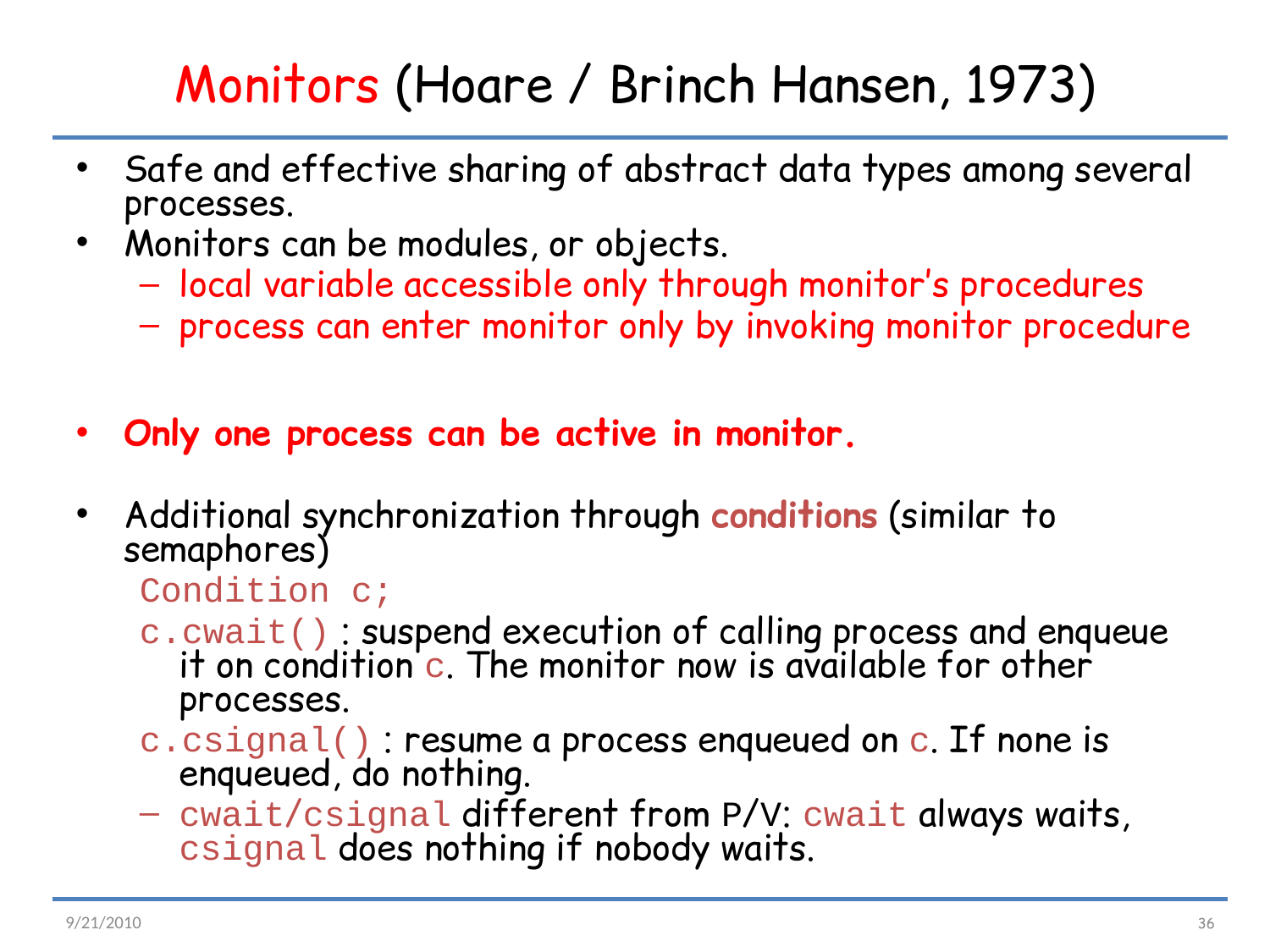

# Monitors (Hoare / Brinch Hansen, 1973)
Safe and effective sharing of abstract data types among several processes.
Monitors can be modules, or objects.
local variable accessible only through monitor’s procedures
process can enter monitor only by invoking monitor procedure

Only one process can be active in monitor.

Additional synchronization through conditions (similar to semaphores)
Condition c;
c.cwait() : suspend execution of calling process and enqueue it on condition c. The monitor now is available for other processes.
c.csignal() : resume a process enqueued on c. If none is enqueued, do nothing.
cwait/csignal different from P/V: cwait always waits, csignal does nothing if nobody waits.
36
9/21/2010